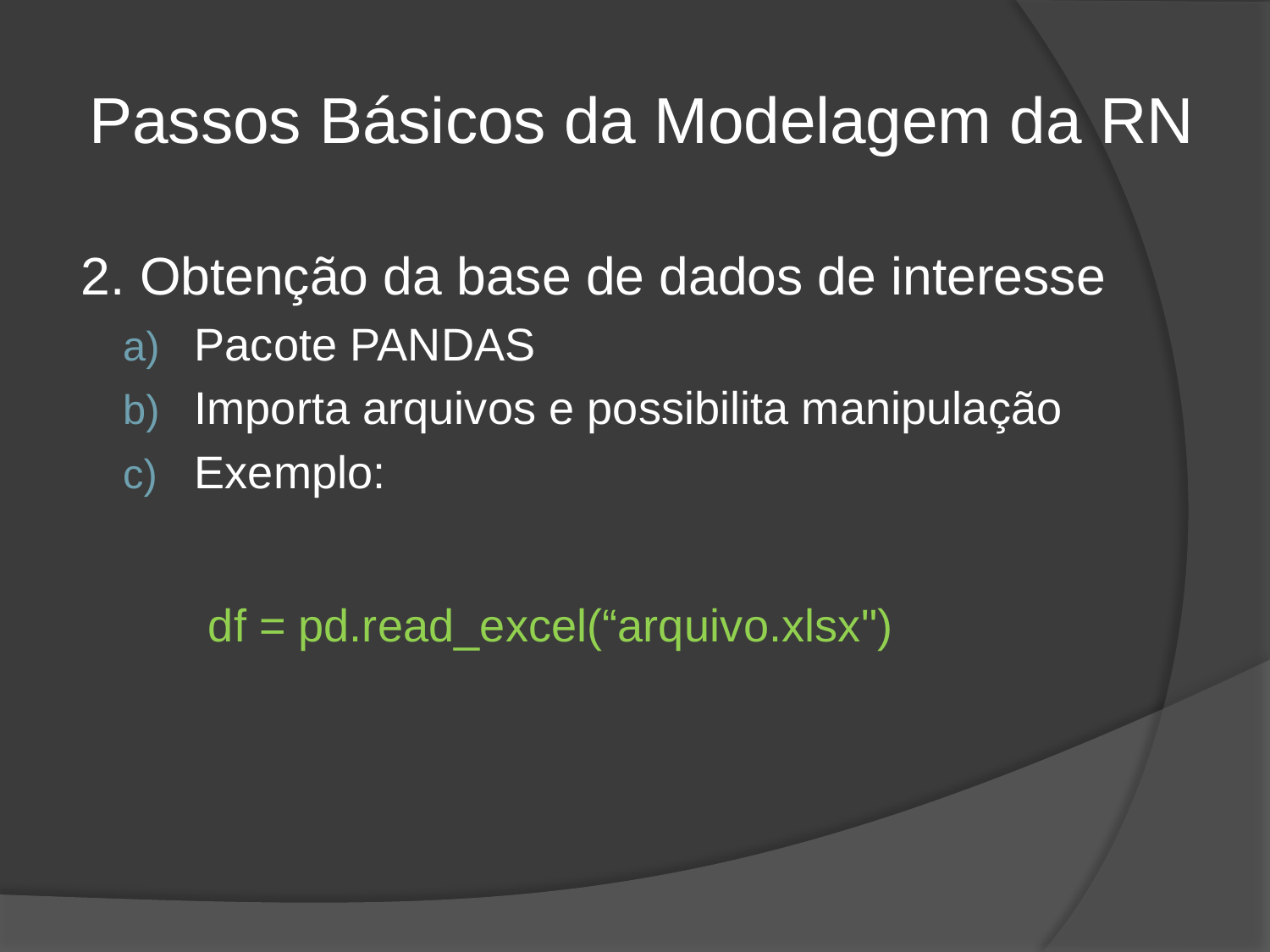

# Passos Básicos da Modelagem da RN

2. Obtenção da base de dados de interesse
Pacote PANDAS
Importa arquivos e possibilita manipulação
Exemplo:

	df = pd.read_excel(“arquivo.xlsx")